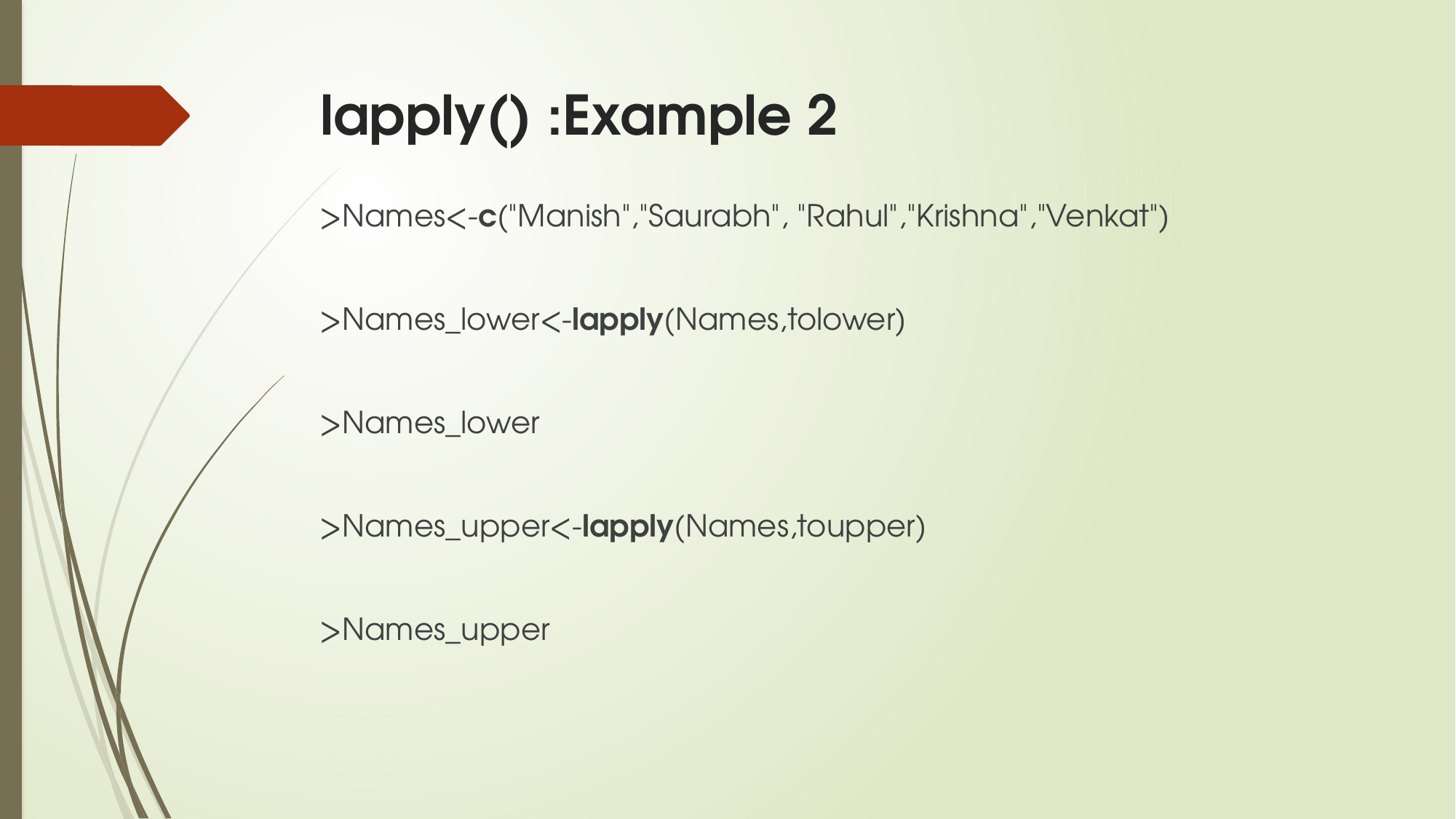

# lapply() :Example 2
>Names<-c("Manish","Saurabh", "Rahul","Krishna","Venkat")

>Names_lower<-lapply(Names,tolower)

>Names_lower

>Names_upper<-lapply(Names,toupper)

>Names_upper